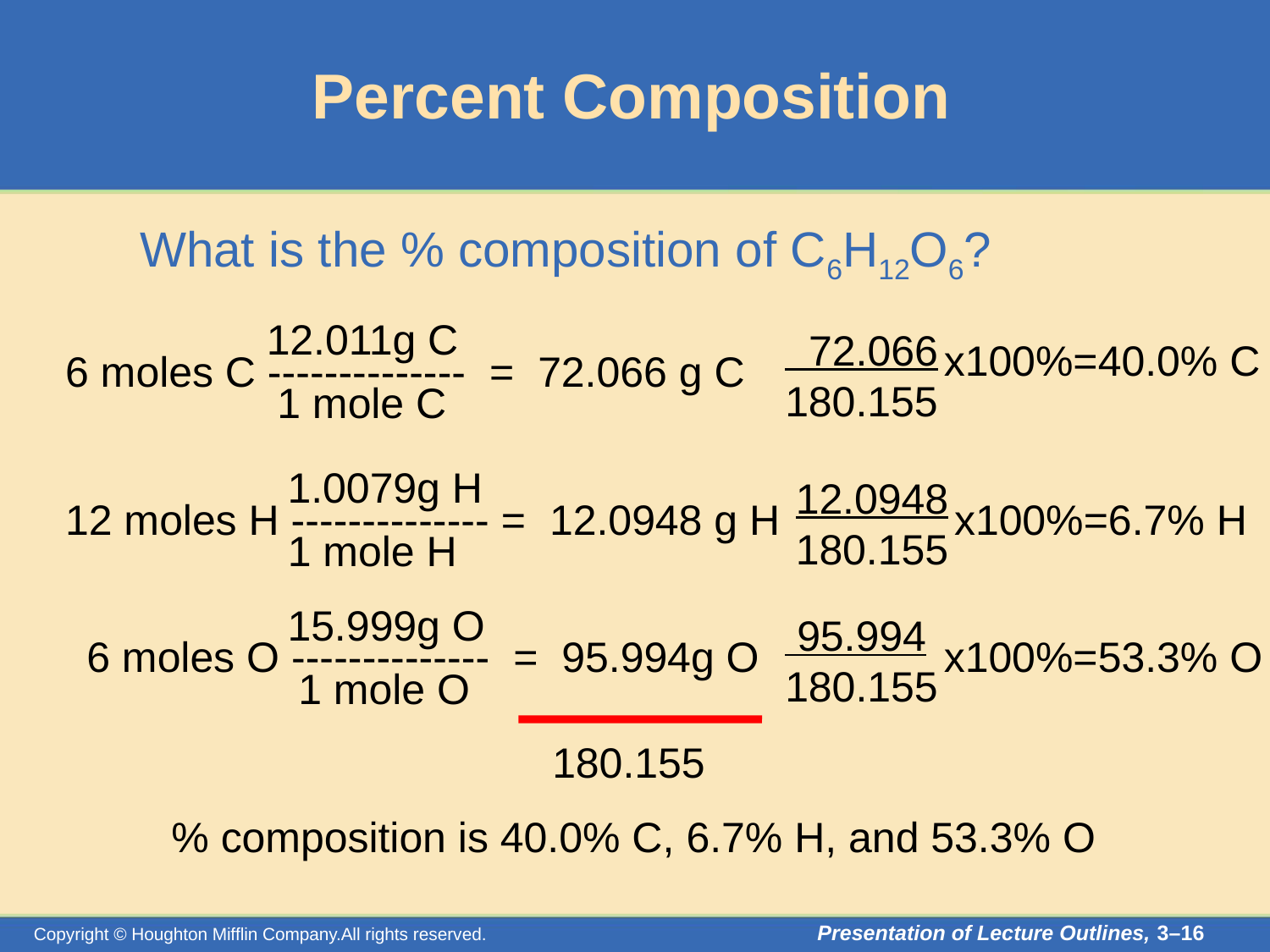

# Percent Composition
What is the % composition of C6H12O6?
12.011g C
  72.066
180.155
x100%=40.0% C
6 moles C --------------  =  72.066 g C
1 mole C
1.0079g H
12.0948
180.155
12 moles H -------------- =  12.0948 g H
x100%=6.7% H
1 mole H
15.999g O
 95.994
180.155
6 moles O --------------  =  95.994g O
x100%=53.3% O
1 mole O

180.155
% composition is 40.0% C, 6.7% H, and 53.3% O
Presentation of Lecture Outlines, 3–16
Copyright © Houghton Mifflin Company.All rights reserved.